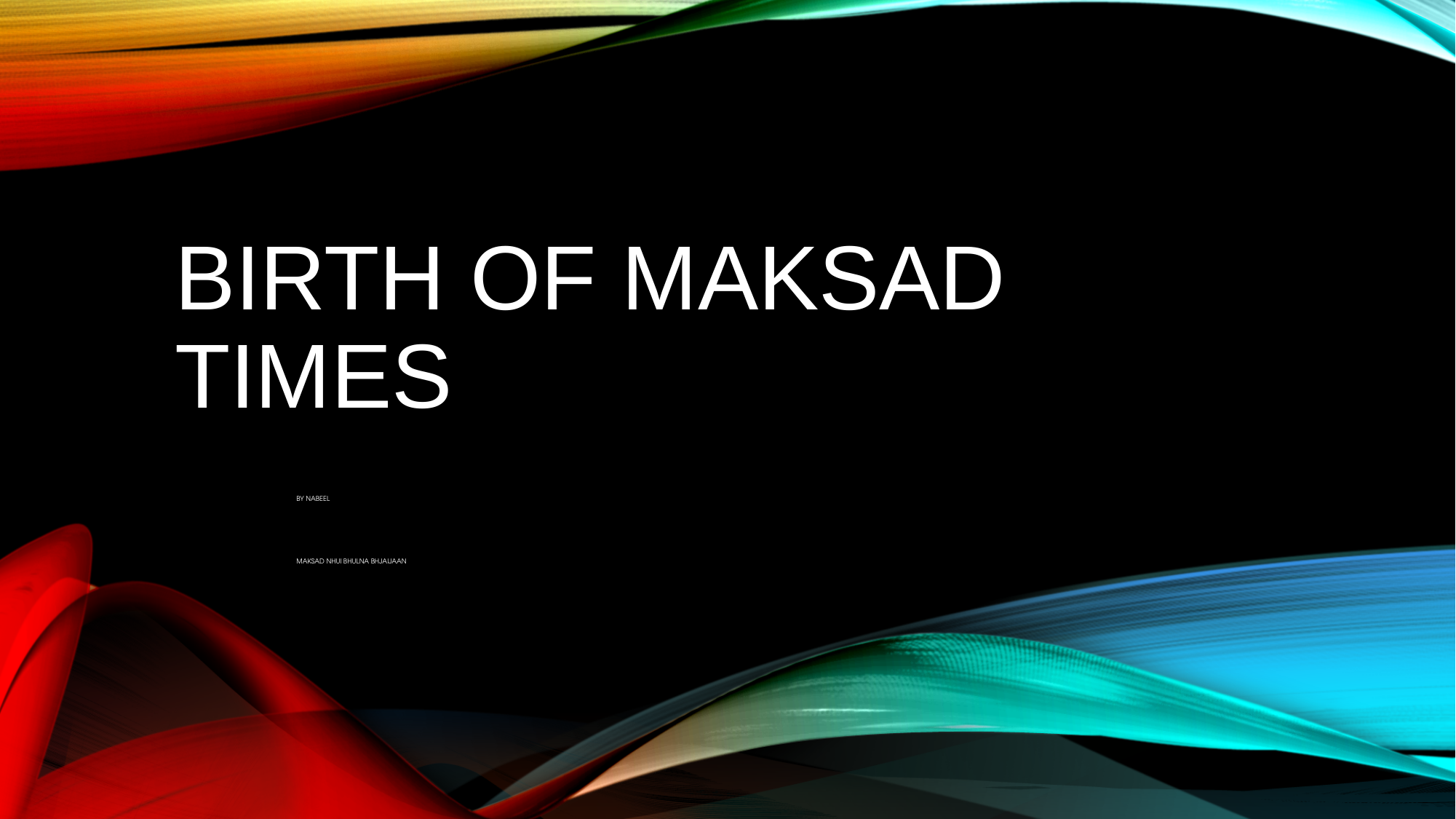

# BIRTH OF MAKSAD TIMES
BY NABEEL

MAKSAD NHUI BHULNA BHJAIJAAN